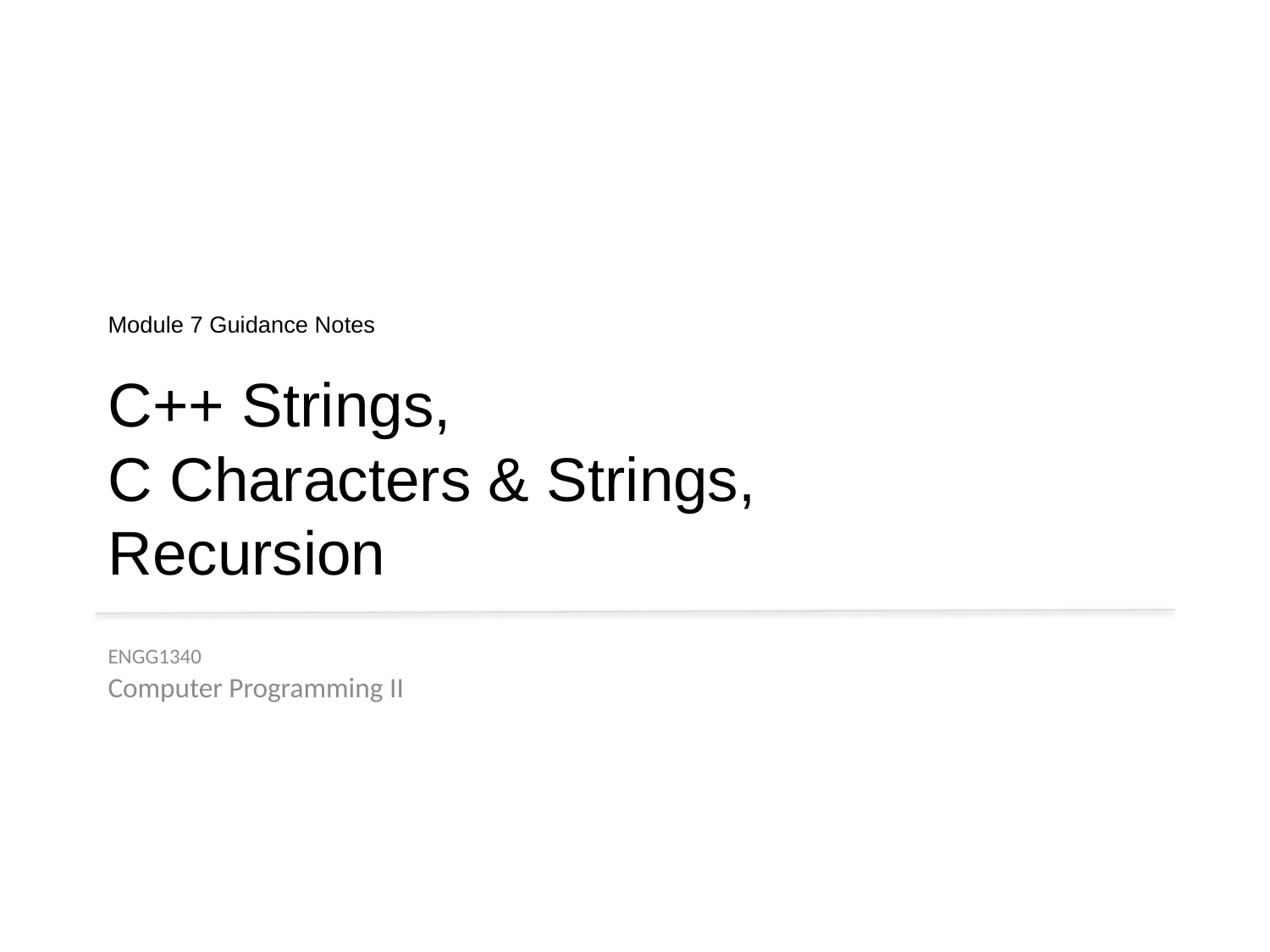

# Module 7 Guidance Notes C++ Strings, C Characters & Strings, Recursion
ENGG1340
Computer Programming II